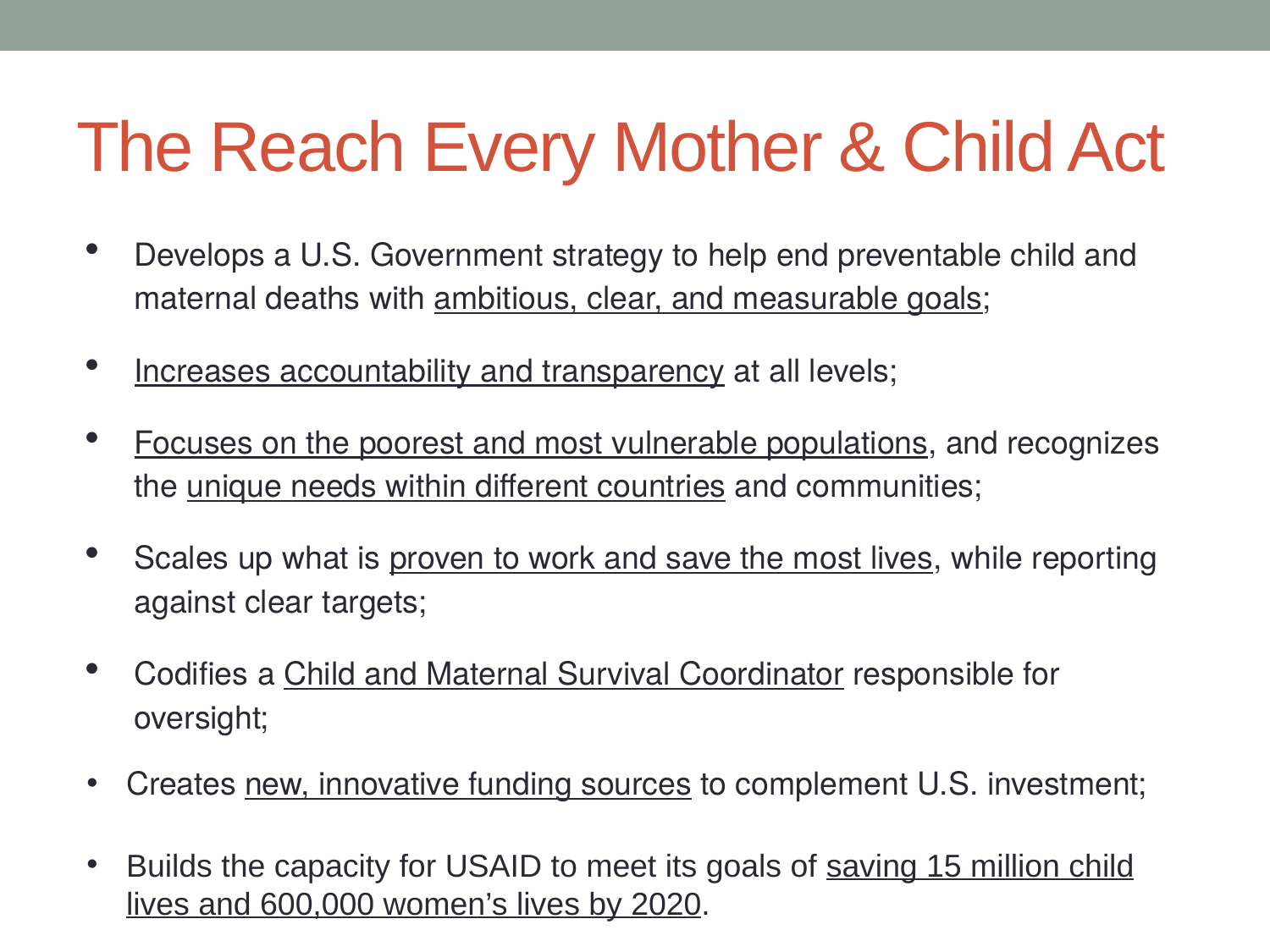

# The Reach Every Mother & Child Act
Develops a U.S. Government strategy to help end preventable child and maternal deaths with ambitious, clear, and measurable goals;
Increases accountability and transparency at all levels;
Focuses on the poorest and most vulnerable populations, and recognizes the unique needs within different countries and communities;
Scales up what is proven to work and save the most lives, while reporting against clear targets;
Codifies a Child and Maternal Survival Coordinator responsible for oversight;
Creates new, innovative funding sources to complement U.S. investment;

Builds the capacity for USAID to meet its goals of saving 15 million child lives and 600,000 women’s lives by 2020.